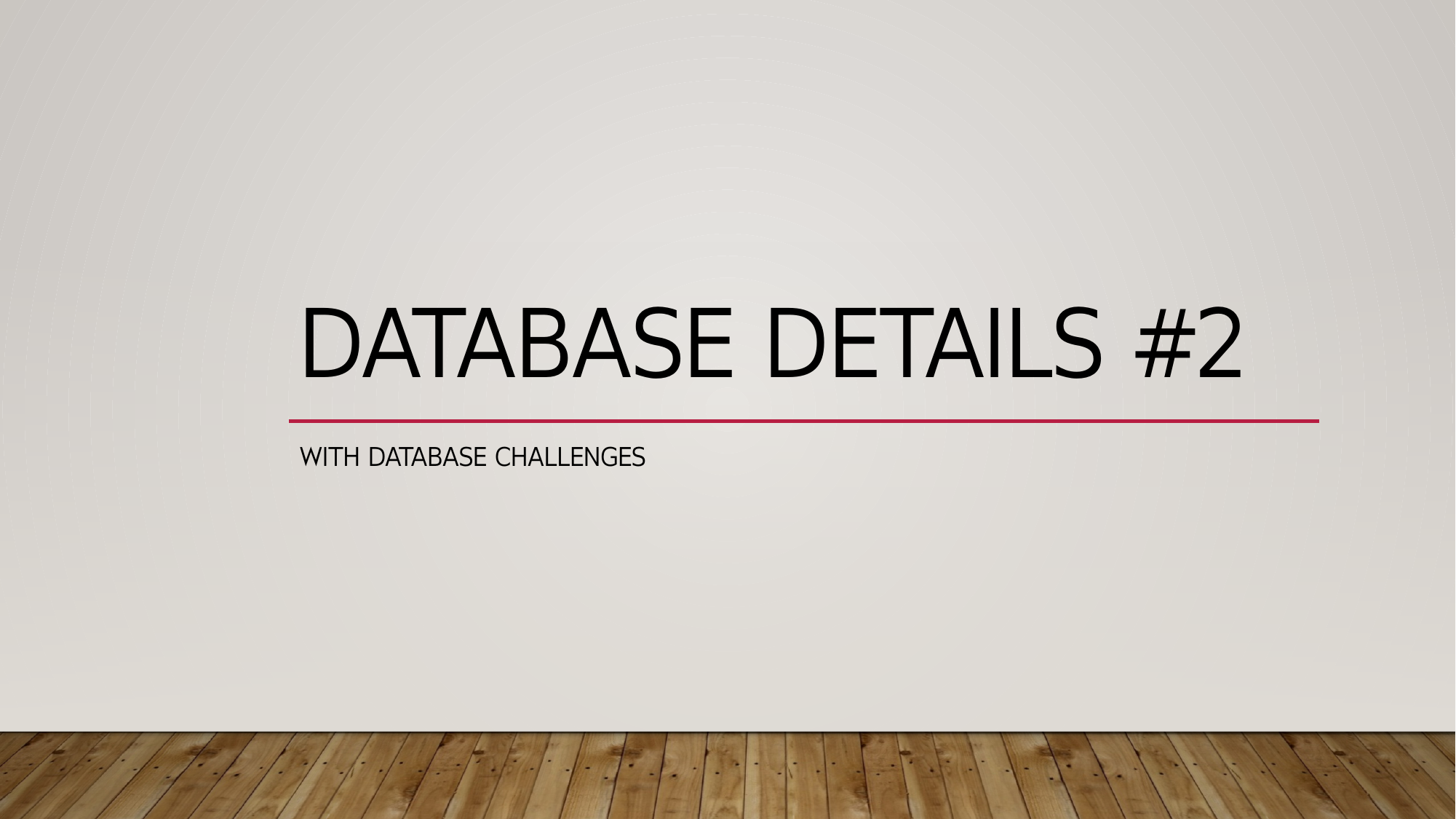

# Database Details #2
With Database Challenges